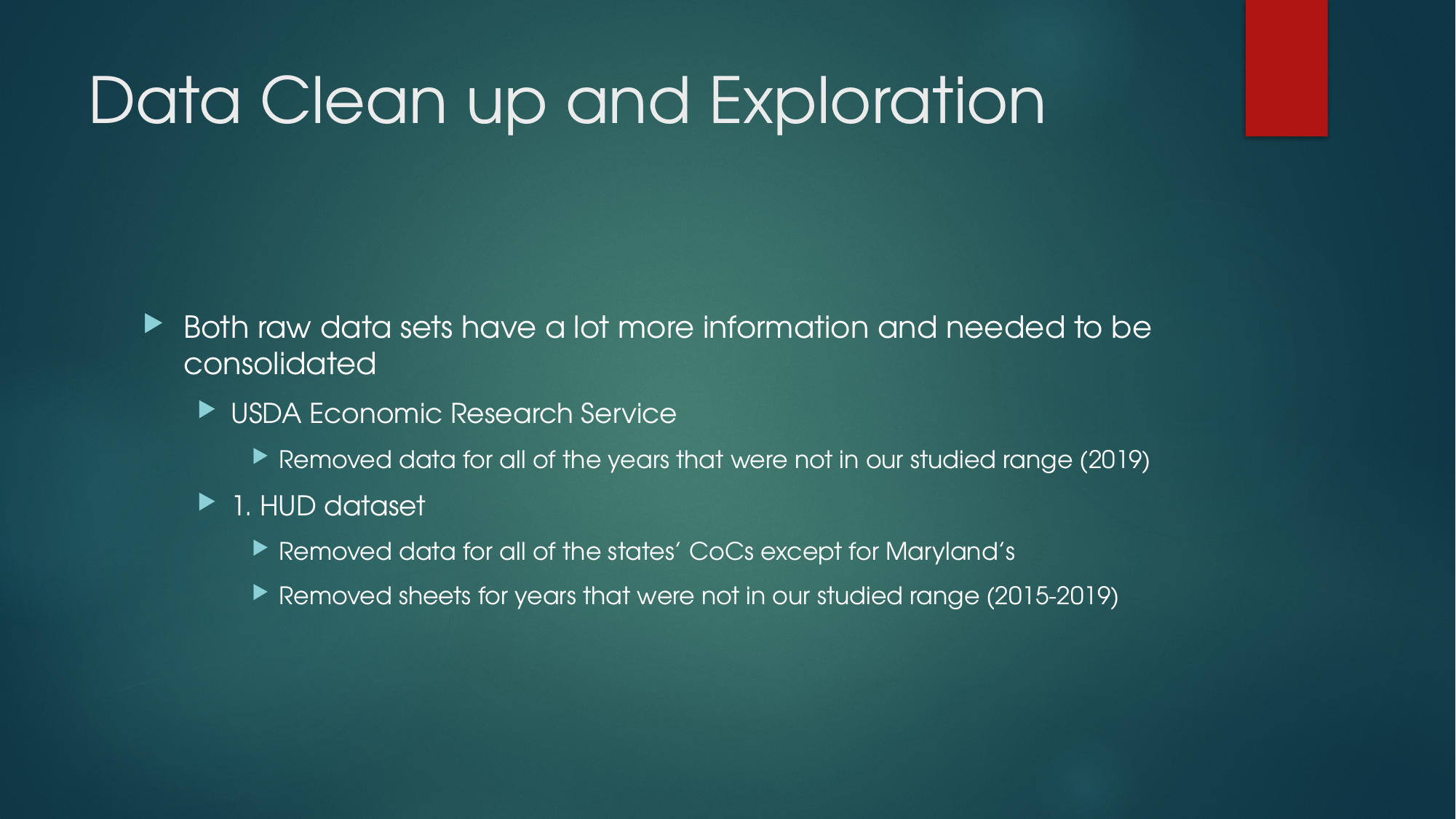

# Data Clean up and Exploration

Both raw data sets have a lot more information and needed to be consolidated
USDA Economic Research Service
Removed data for all of the years that were not in our studied range (2019)
1. HUD dataset
Removed data for all of the states’ CoCs except for Maryland’s
Removed sheets for years that were not in our studied range (2015-2019)